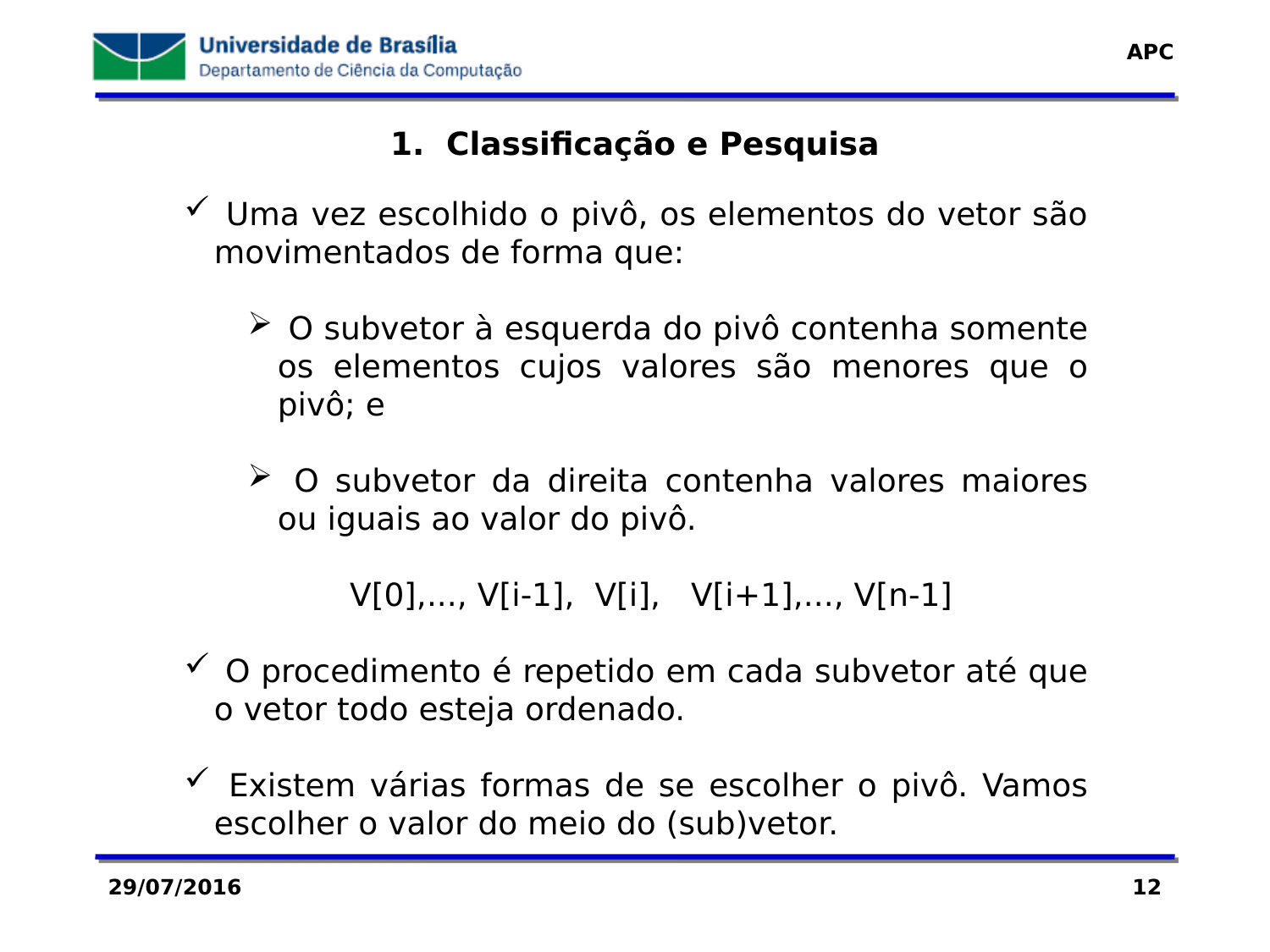

1.  Classificação e Pesquisa
 Uma vez escolhido o pivô, os elementos do vetor são movimentados de forma que:

 O subvetor à esquerda do pivô contenha somente os elementos cujos valores são menores que o pivô; e

 O subvetor da direita contenha valores maiores ou iguais ao valor do pivô.

V[0],..., V[i-1],  V[i],   V[i+1],..., V[n-1]

 O procedimento é repetido em cada subvetor até que o vetor todo esteja ordenado.

 Existem várias formas de se escolher o pivô. Vamos escolher o valor do meio do (sub)vetor.
29/07/2016
12